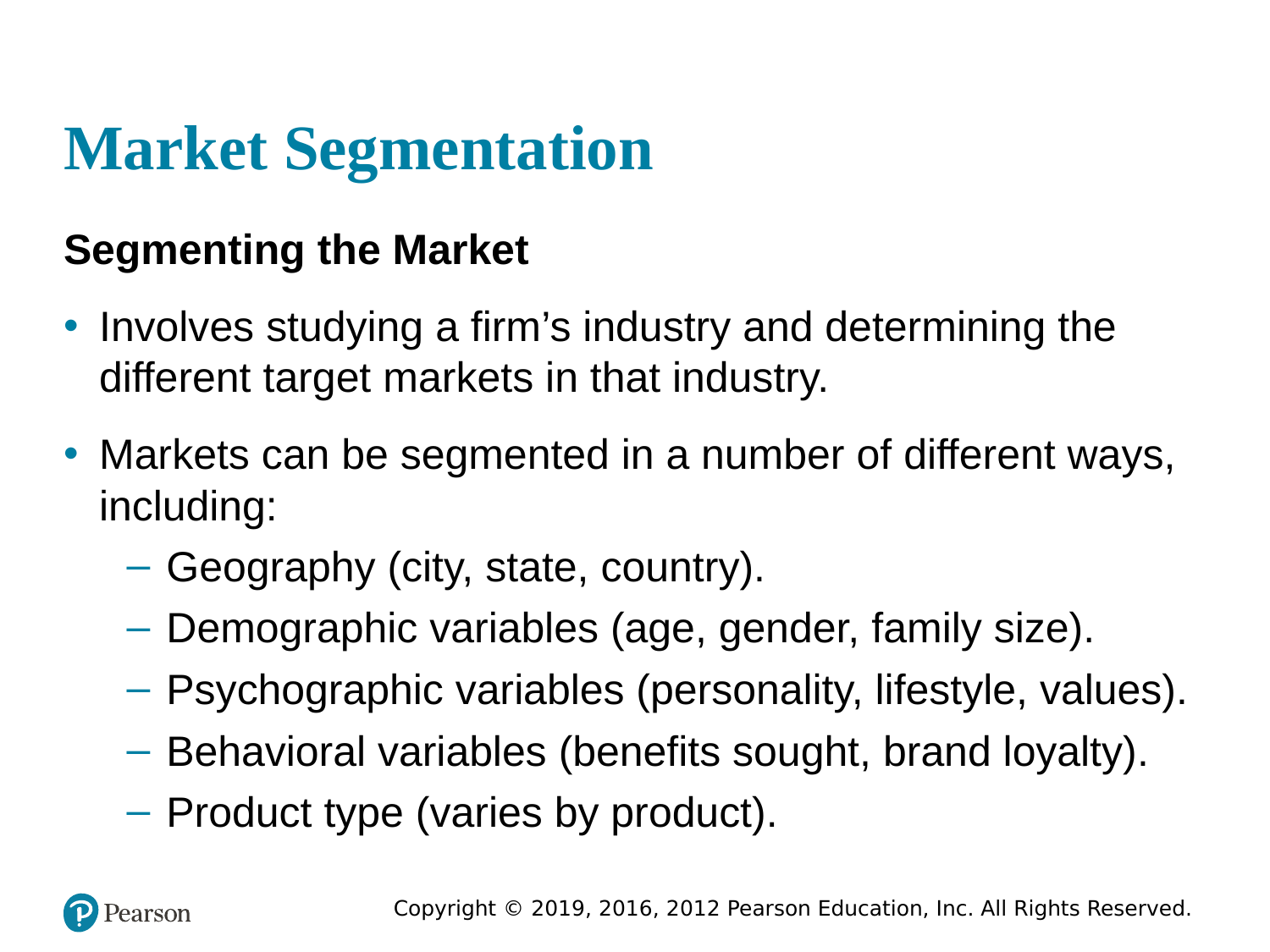

# Market Segmentation
Segmenting the Market
Involves studying a firm’s industry and determining the different target markets in that industry.
Markets can be segmented in a number of different ways, including:
Geography (city, state, country).
Demographic variables (age, gender, family size).
Psychographic variables (personality, lifestyle, values).
Behavioral variables (benefits sought, brand loyalty).
Product type (varies by product).